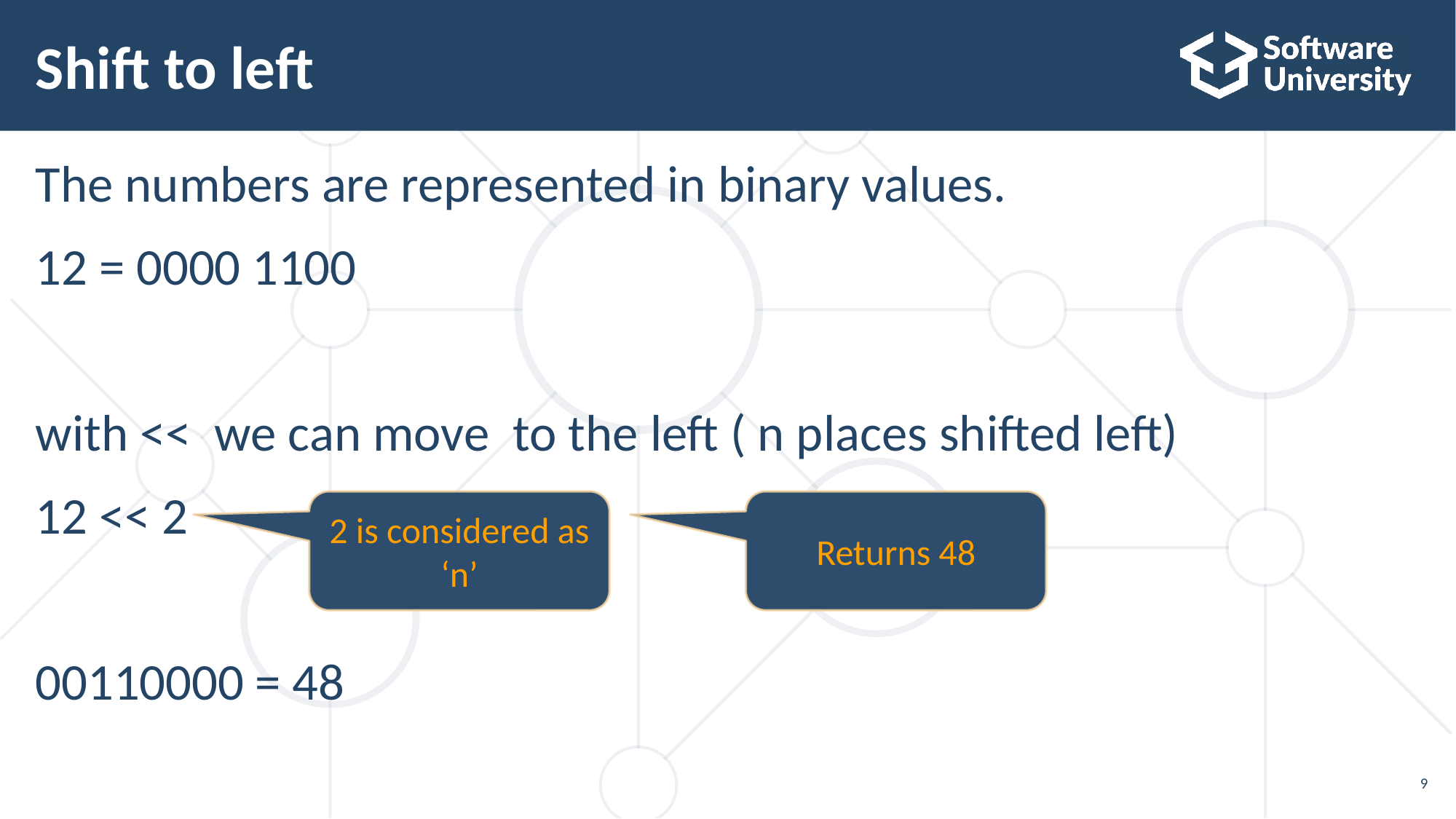

# Shift to left
The numbers are represented in binary values.
12 = 0000 1100

with <<  we can move  to the left ( n places shifted left)
12 << 2

00110000 = 48
2 is considered as ‘n’
Returns 48
9